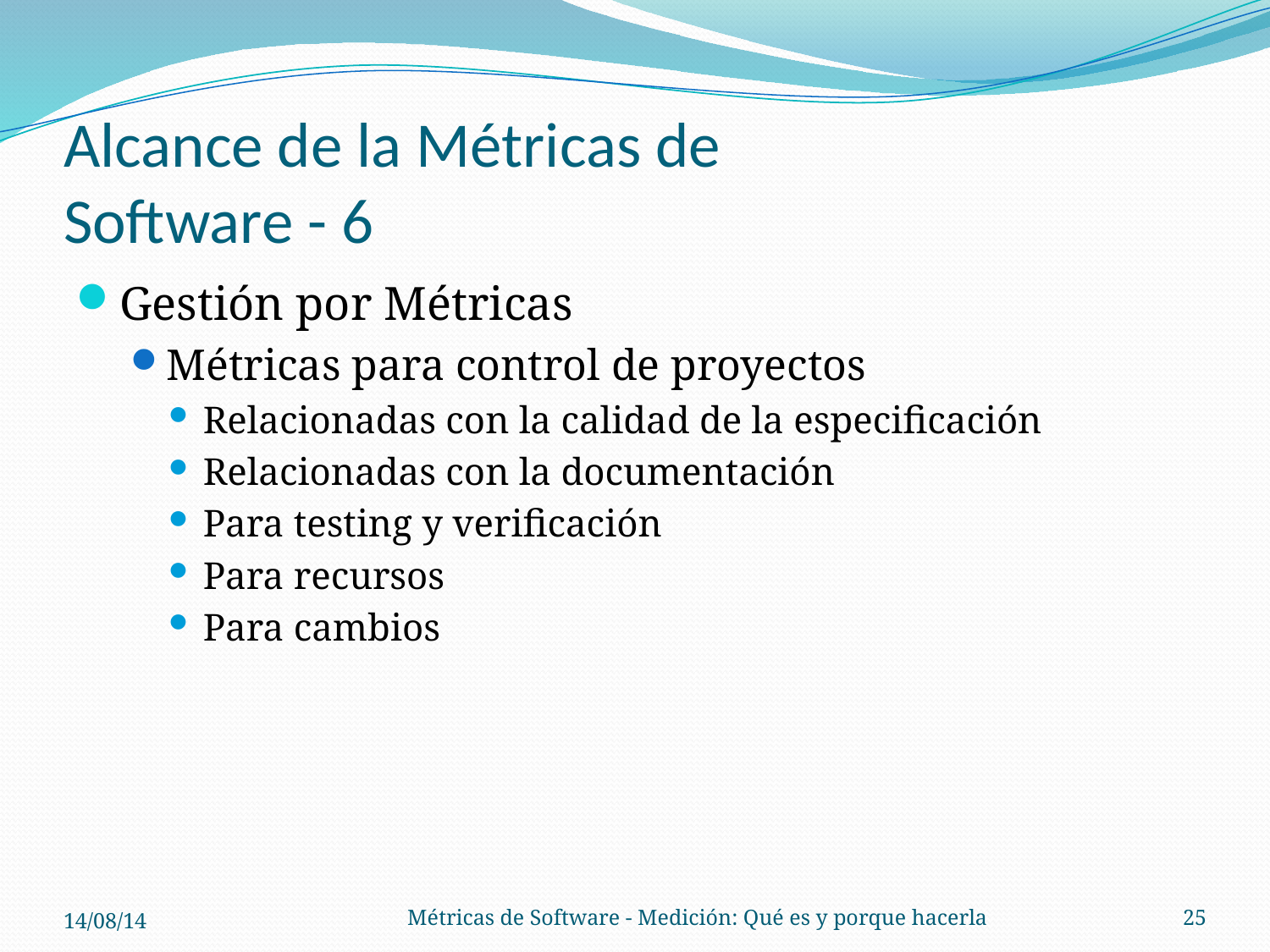

# Alcance de la Métricas de Software - 6
Gestión por Métricas
Métricas para control de proyectos
Relacionadas con la calidad de la especificación
Relacionadas con la documentación
Para testing y verificación
Para recursos
Para cambios
14/08/14
Métricas de Software - Medición: Qué es y porque hacerla
25